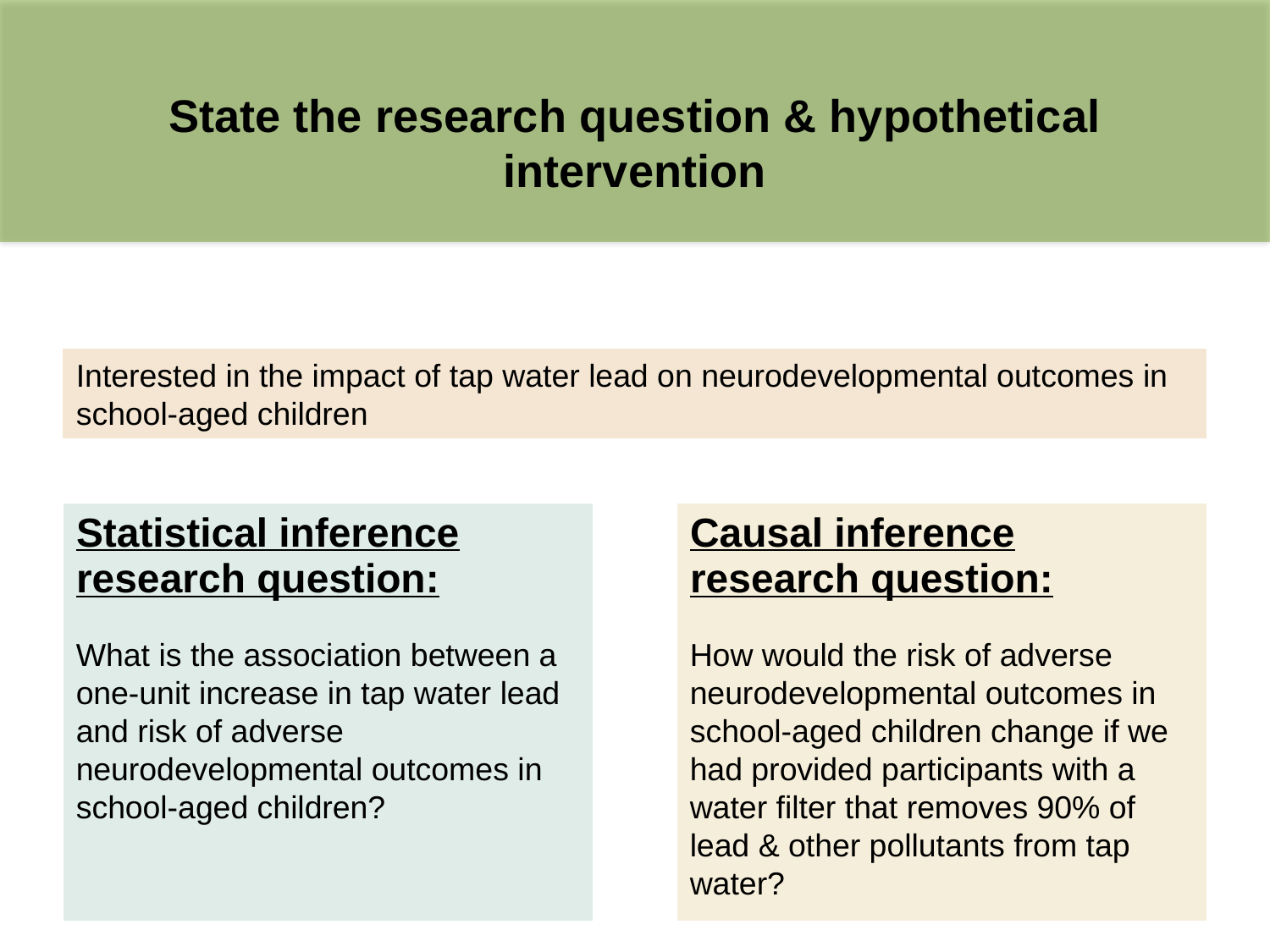

# State the research question & hypothetical intervention
Interested in the impact of tap water lead on neurodevelopmental outcomes in school-aged children
Statistical inference research question:

Causal inference research question:

What is the association between a one-unit increase in tap water lead and risk of adverse neurodevelopmental outcomes in school-aged children?
How would the risk of adverse neurodevelopmental outcomes in school-aged children change if we had provided participants with a water filter that removes 90% of lead & other pollutants from tap water?